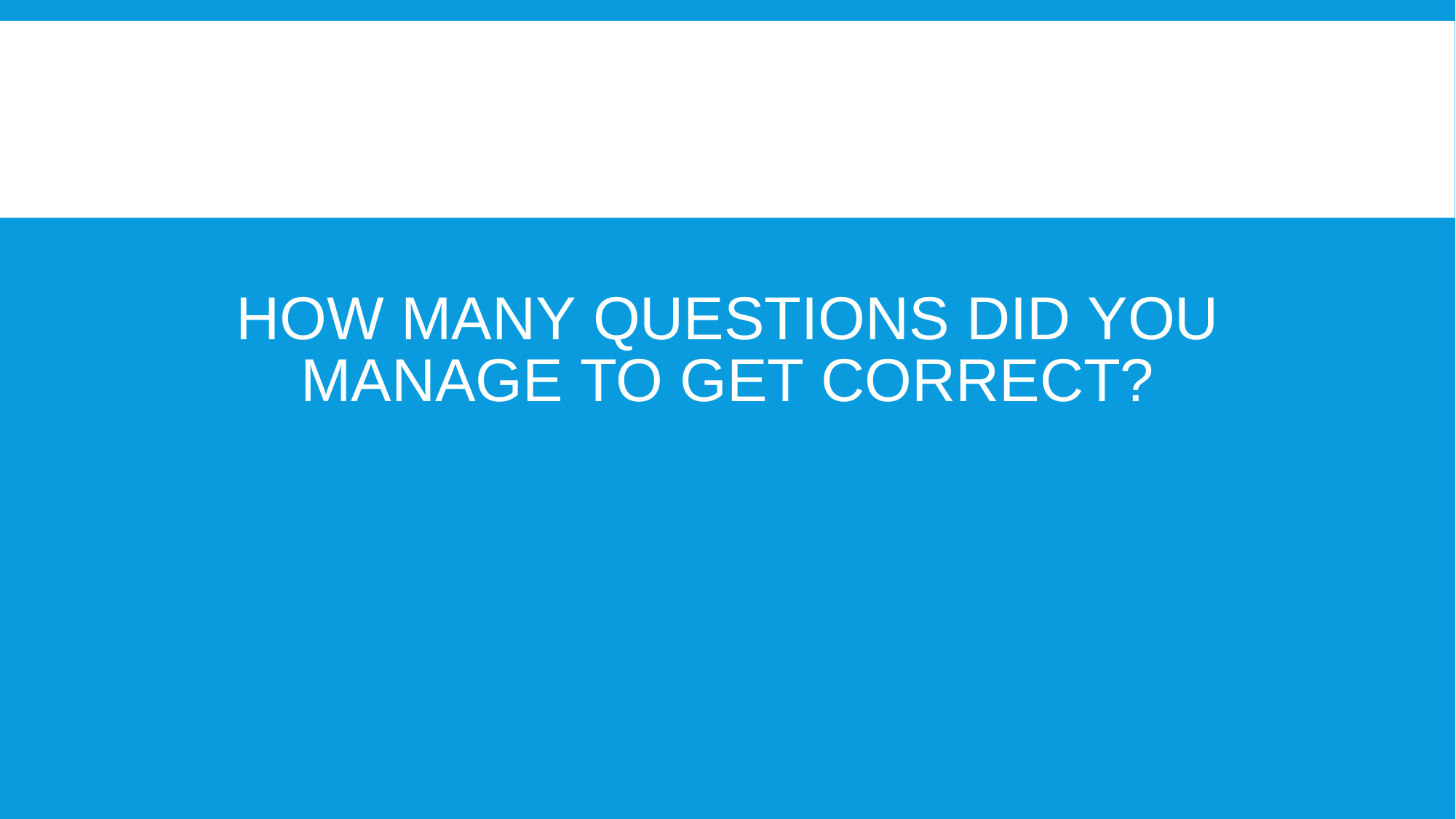

# How many questions did you manage to get correct?